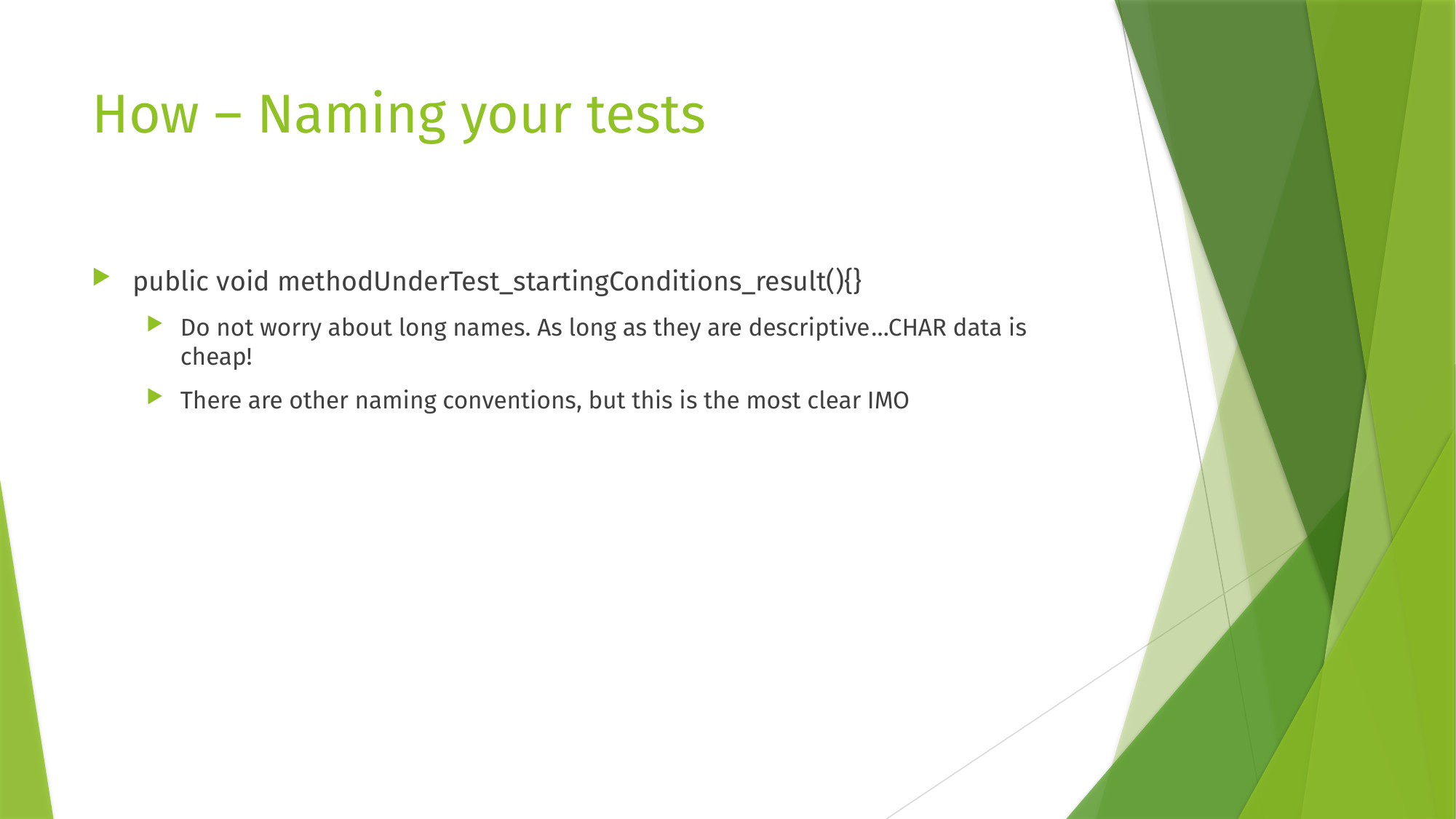

# How – Naming your tests
public void methodUnderTest_startingConditions_result(){}
Do not worry about long names. As long as they are descriptive…CHAR data is cheap!
There are other naming conventions, but this is the most clear IMO